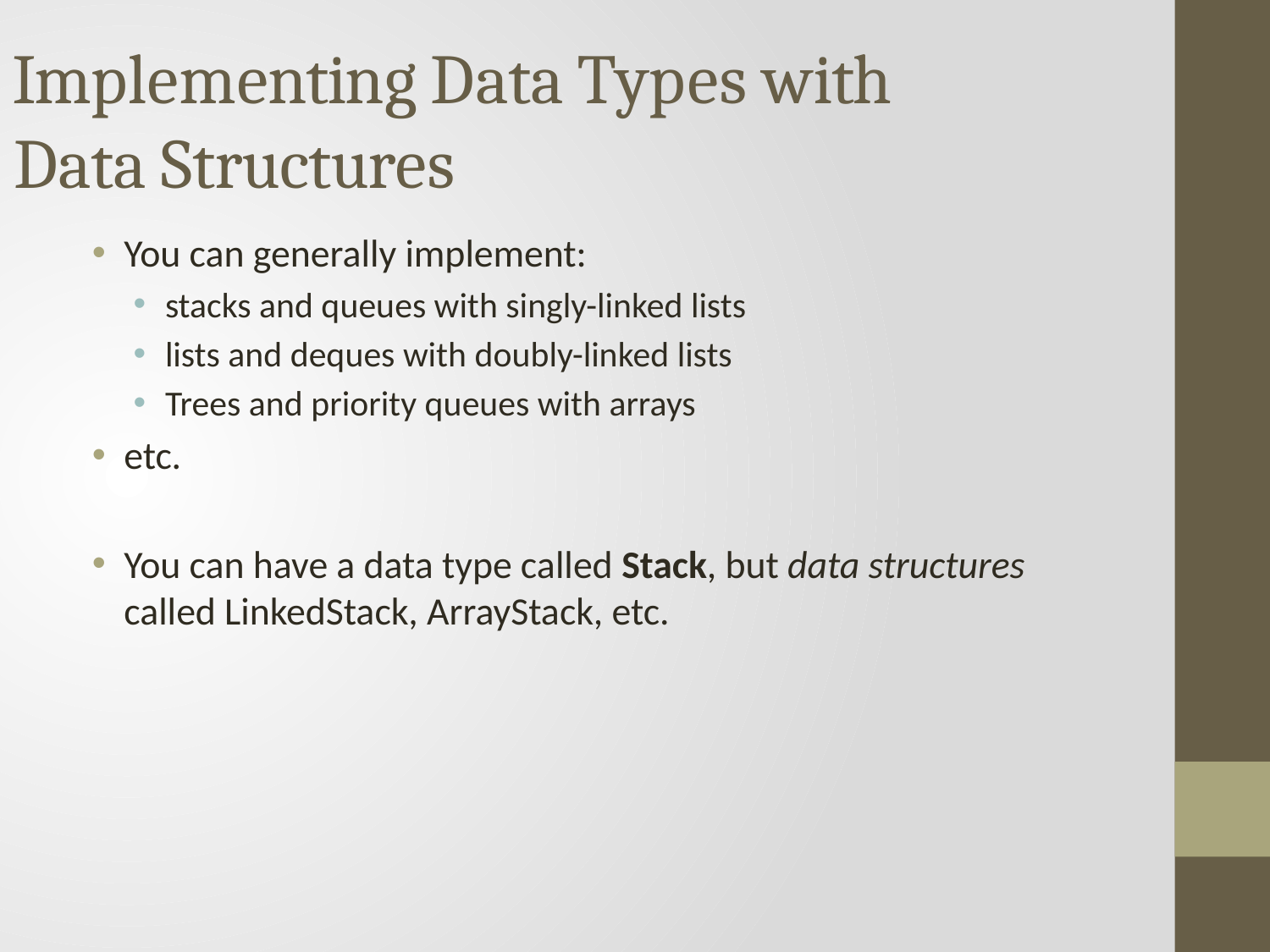

# Implementing Data Types with Data Structures
You can generally implement:
stacks and queues with singly-linked lists
lists and deques with doubly-linked lists
Trees and priority queues with arrays
etc.

You can have a data type called Stack, but data structures called LinkedStack, ArrayStack, etc.